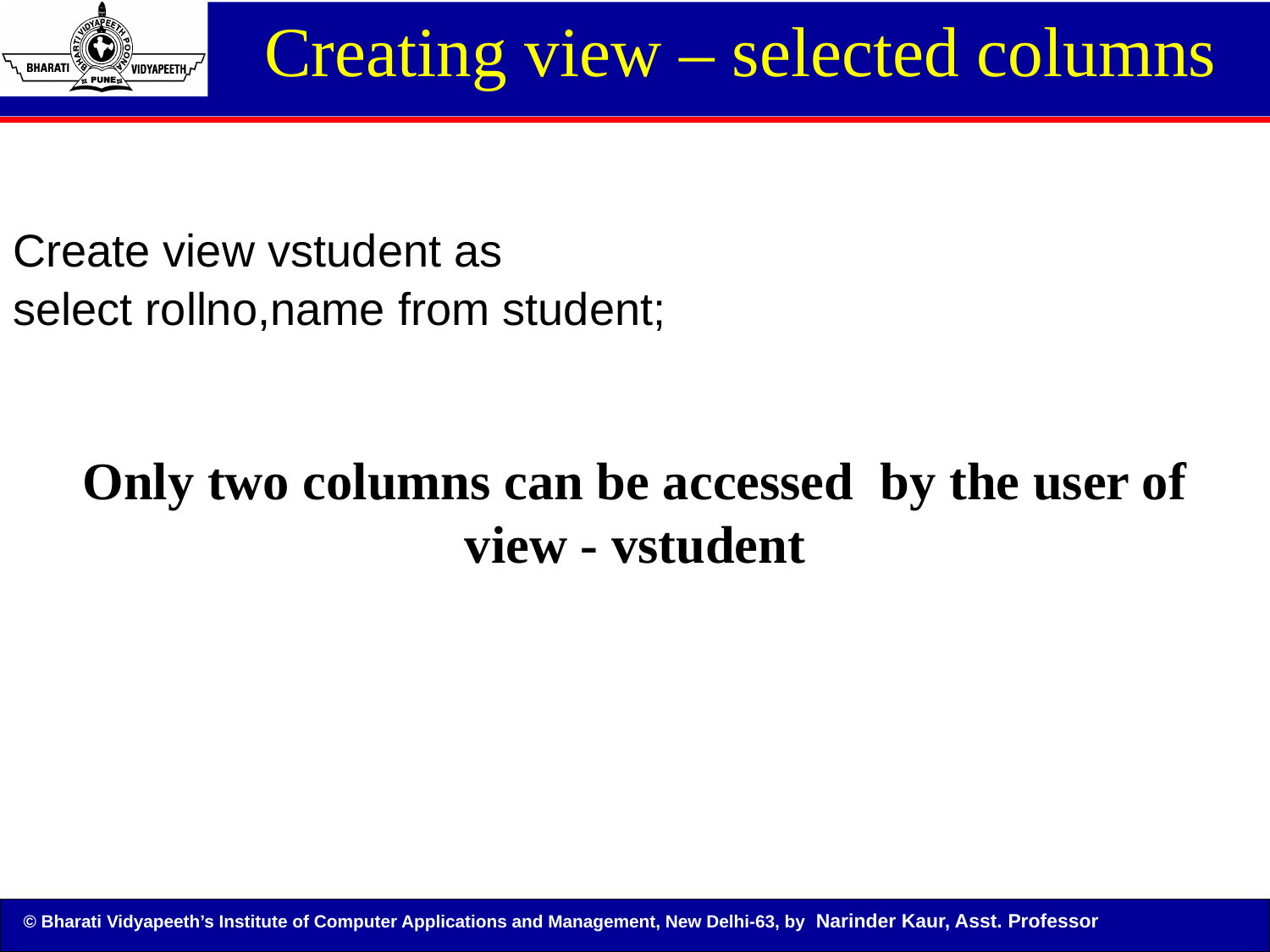

Creating view – selected columns
Create view vstudent as
select rollno,name from student;
Only two columns can be accessed  by the user of view - vstudent